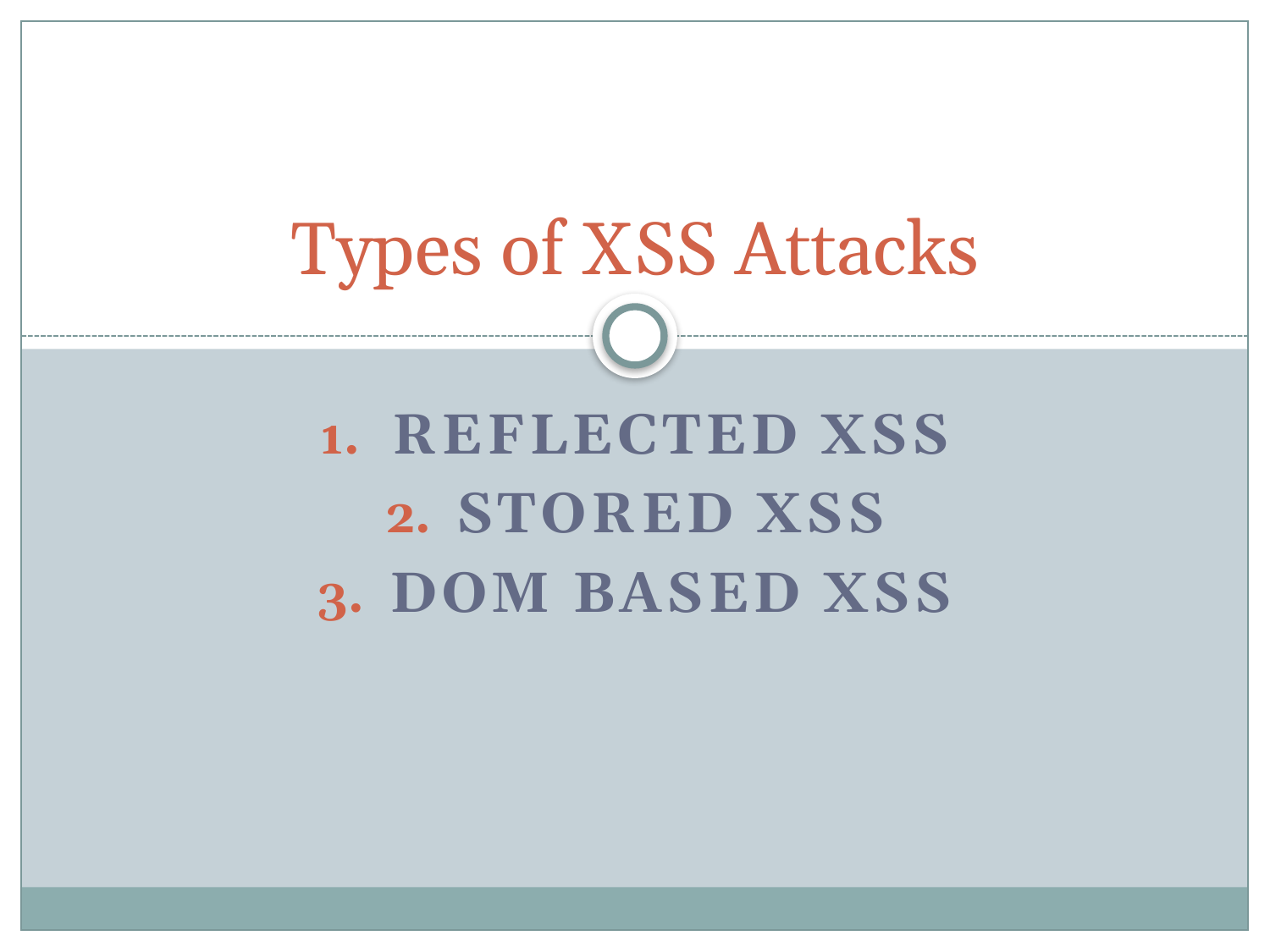

# Types of XSS Attacks
REFLECTED XSS
STORED XSS
DOM BASED XSS